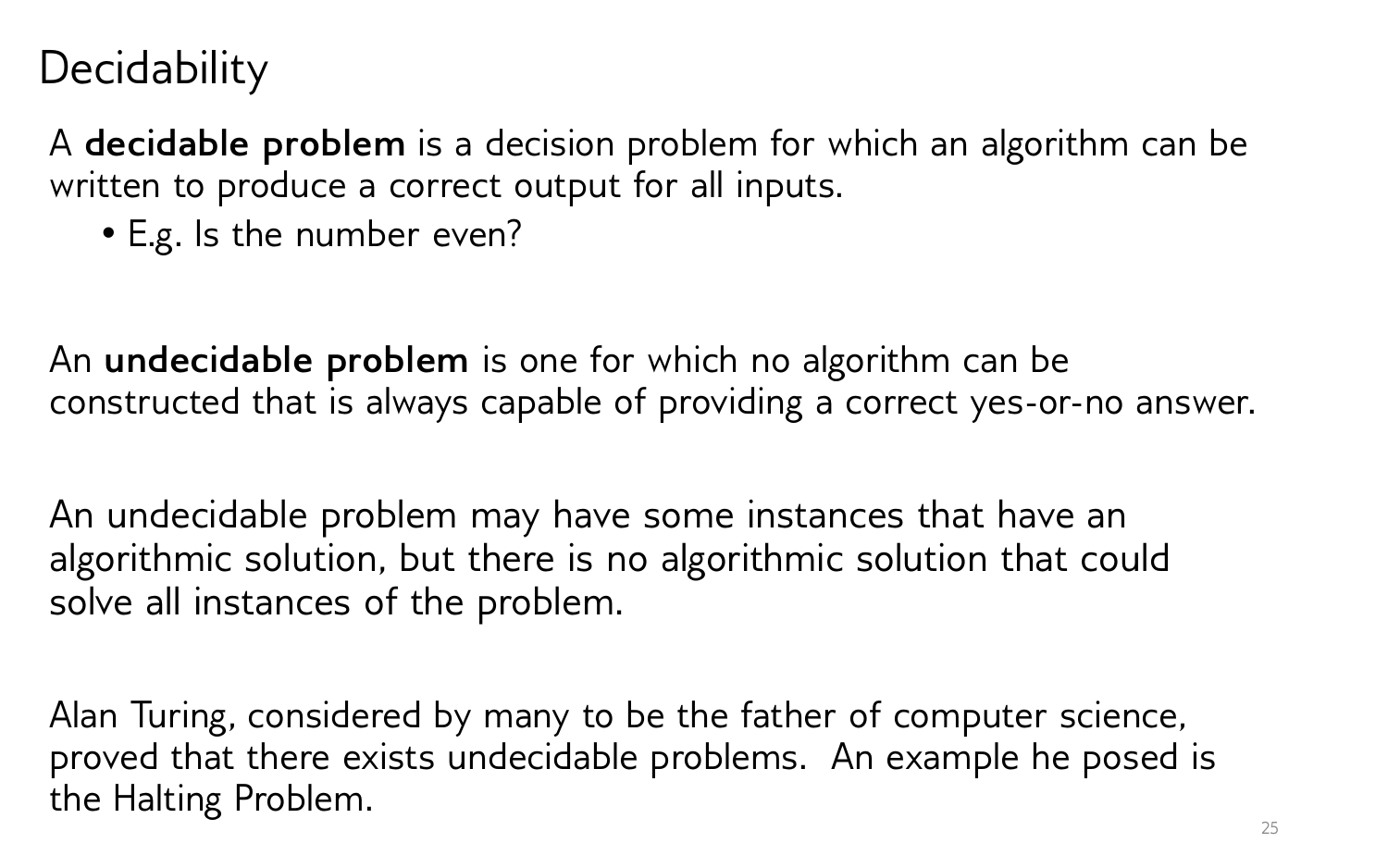

# Decidability
A decidable problem is a decision problem for which an algorithm can be written to produce a correct output for all inputs.
E.g. Is the number even?

An undecidable problem is one for which no algorithm can be constructed that is always capable of providing a correct yes-or-no answer.

An undecidable problem may have some instances that have an algorithmic solution, but there is no algorithmic solution that could solve all instances of the problem.

Alan Turing, considered by many to be the father of computer science, proved that there exists undecidable problems.  An example he posed is the Halting Problem.

25